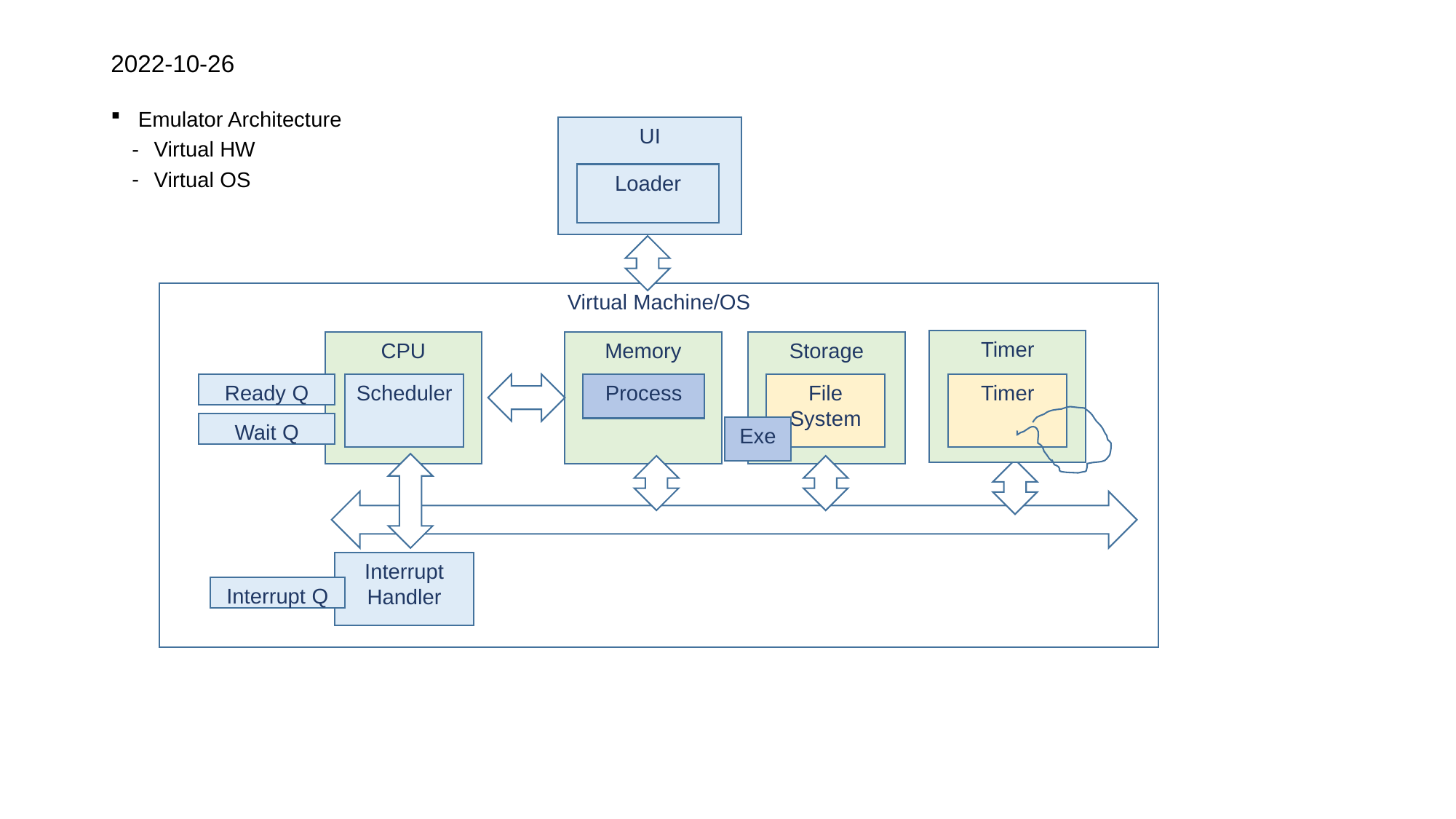

# 2022-10-26
Emulator Architecture
Virtual HW
Virtual OS
UI
Loader

Virtual Machine/OS
Timer
CPU
Memory
Storage
Process
Timer
Ready Q
Scheduler

File System

Wait Q
Exe

Interrupt Handler
Interrupt Q